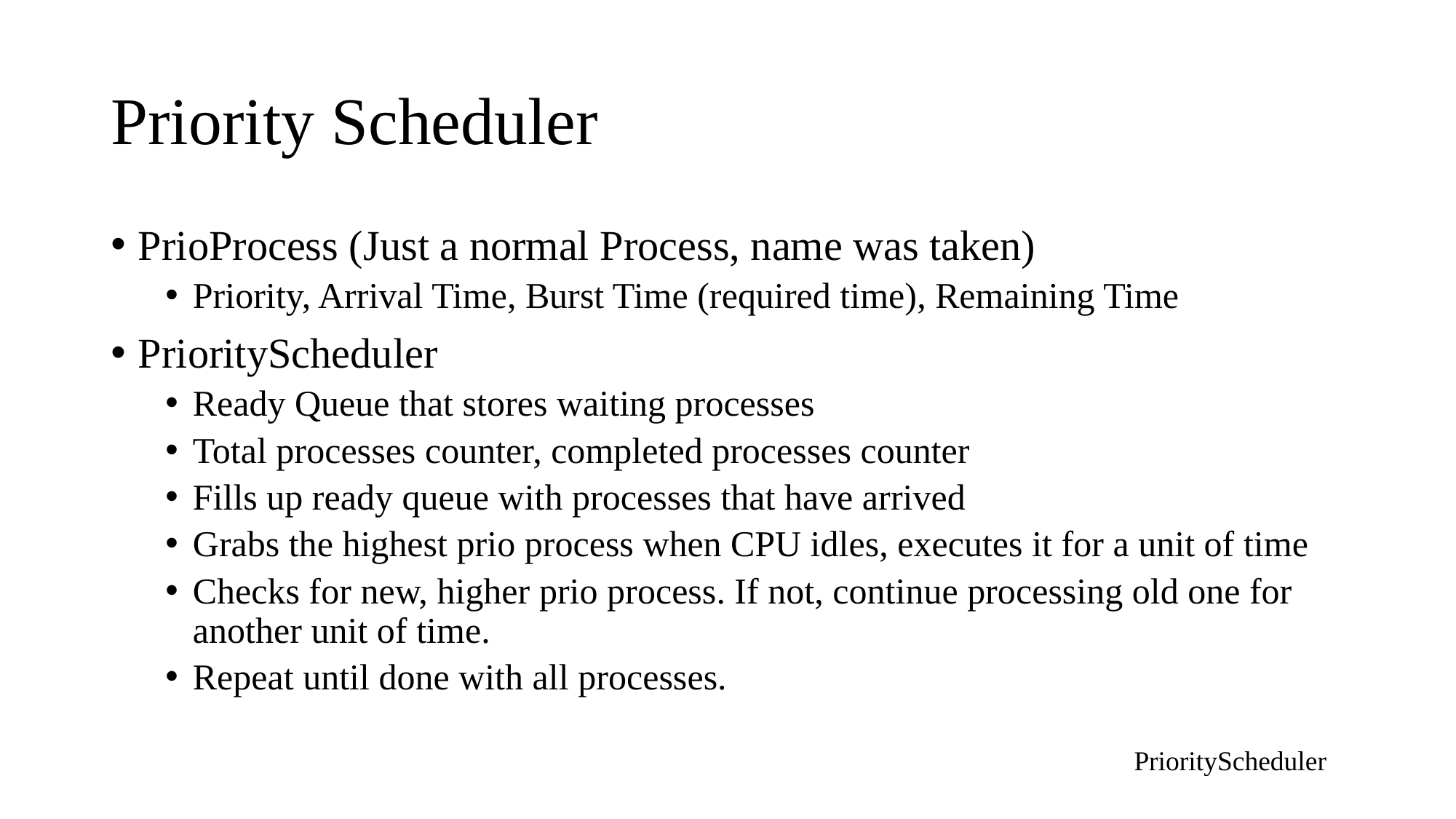

# Priority Scheduler
PrioProcess (Just a normal Process, name was taken)
Priority, Arrival Time, Burst Time (required time), Remaining Time
PriorityScheduler
Ready Queue that stores waiting processes
Total processes counter, completed processes counter
Fills up ready queue with processes that have arrived
Grabs the highest prio process when CPU idles, executes it for a unit of time
Checks for new, higher prio process. If not, continue processing old one for another unit of time.
Repeat until done with all processes.

PriorityScheduler